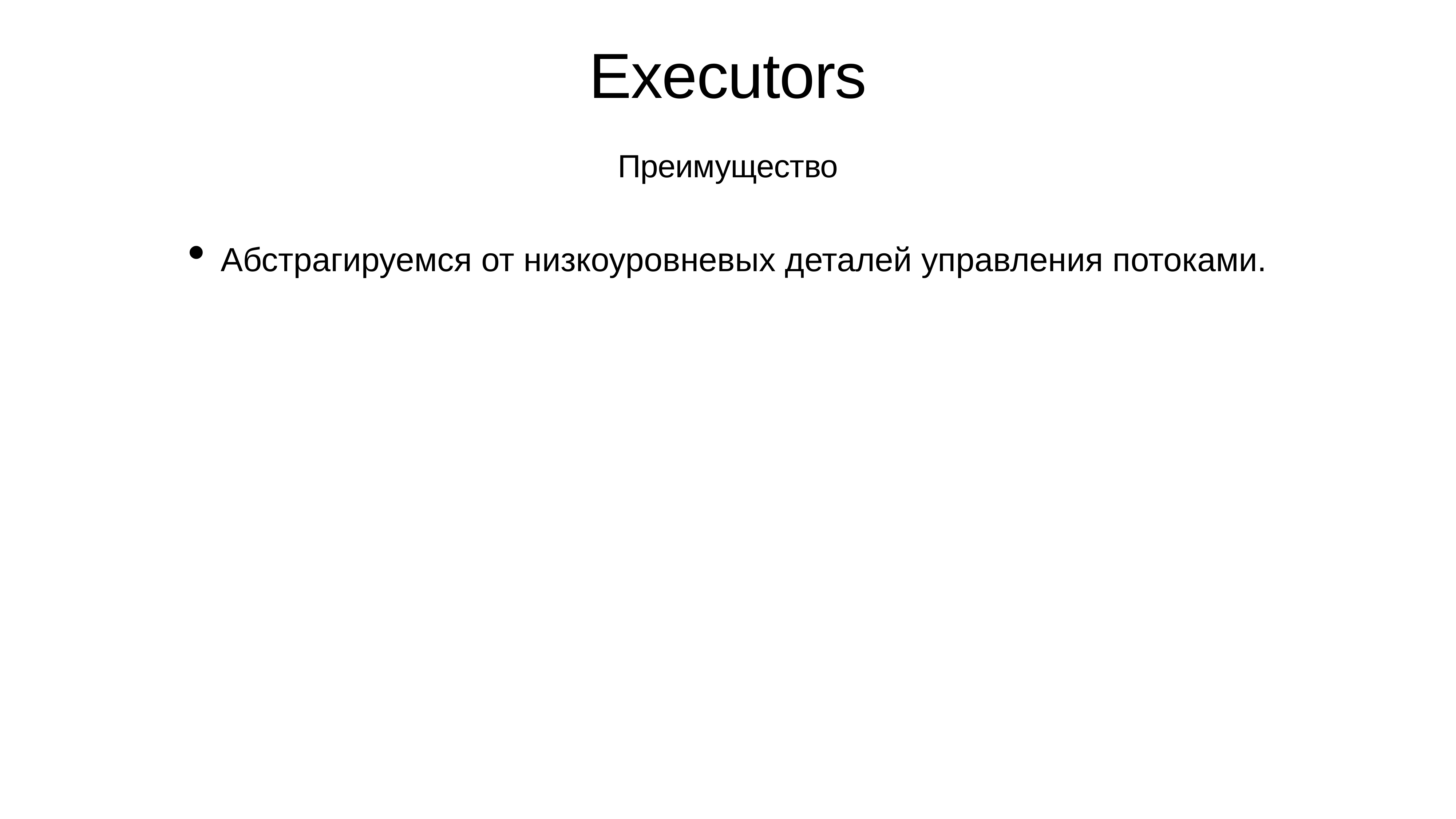

# Executors
Преимущество
Абстрагируемся от низкоуровневых деталей управления потоками.